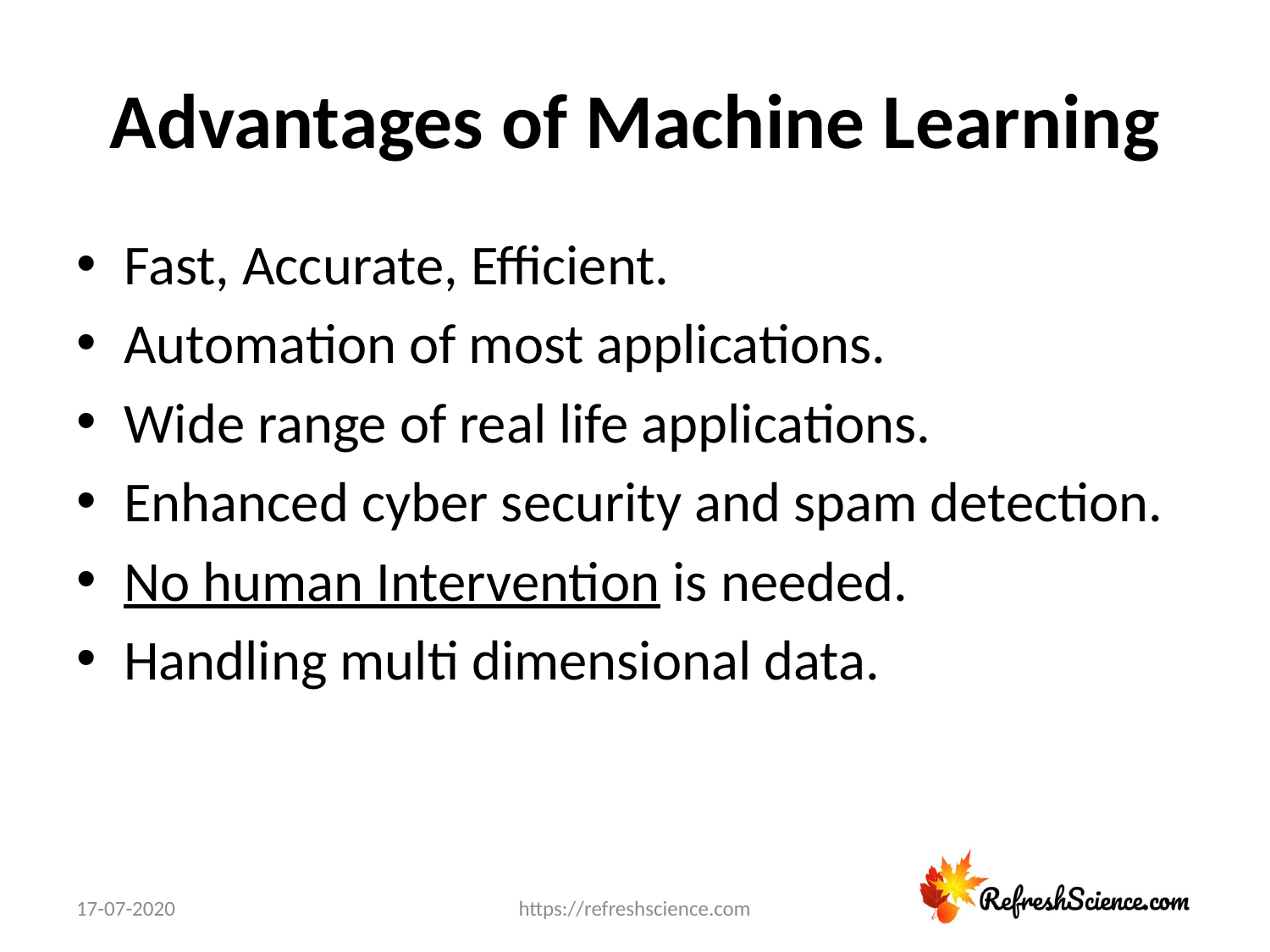

# Advantages of Machine Learning
Fast, Accurate, Efficient.
Automation of most applications.
Wide range of real life applications.
Enhanced cyber security and spam detection.
No human Intervention is needed.
Handling multi dimensional data.
17-07-2020
https://refreshscience.com